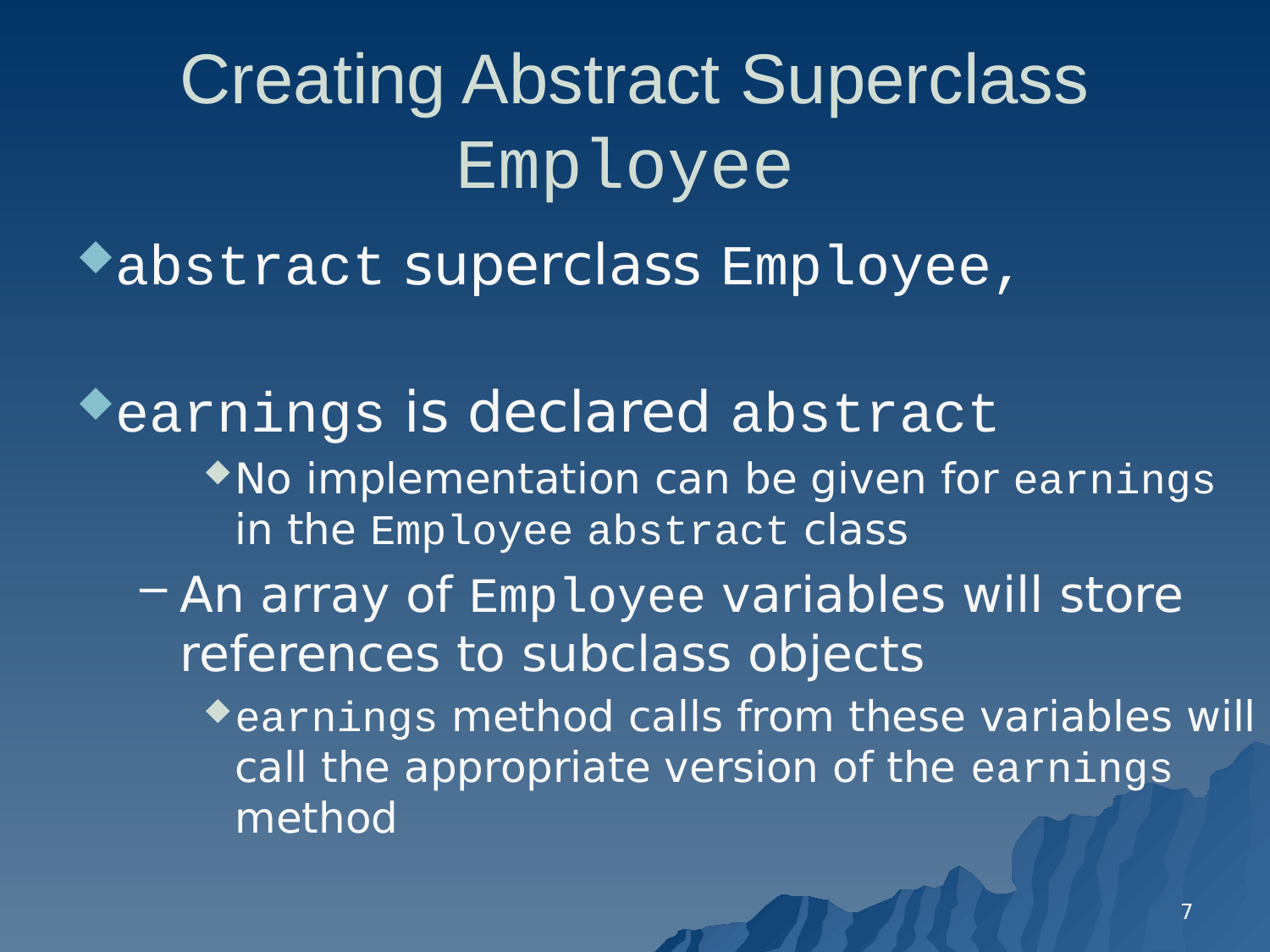

# Creating Abstract Superclass Employee
abstract superclass Employee,
earnings is declared abstract
No implementation can be given for earnings in the Employee abstract class
An array of Employee variables will store references to subclass objects
earnings method calls from these variables will call the appropriate version of the earnings method
7